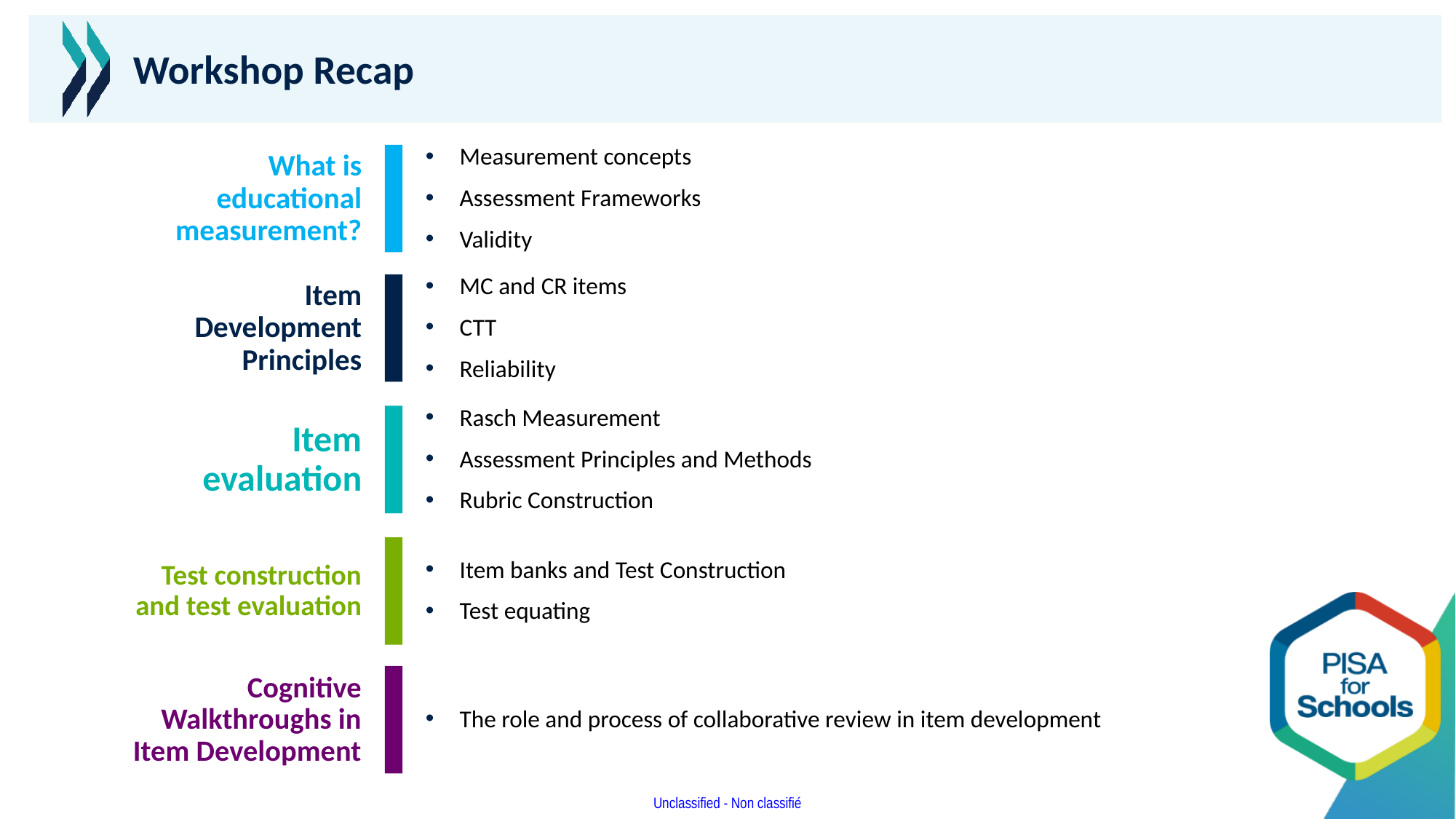

# Workshop Recap
What is educational measurement?
Measurement concepts
Assessment Frameworks
Validity
Item Development Principles
MC and CR items
CTT
Reliability
Item evaluation
Rasch Measurement
Assessment Principles and Methods
Rubric Construction
Test construction and test evaluation
Item banks and Test Construction
Test equating
Cognitive Walkthroughs in Item Development
The role and process of collaborative review in item development